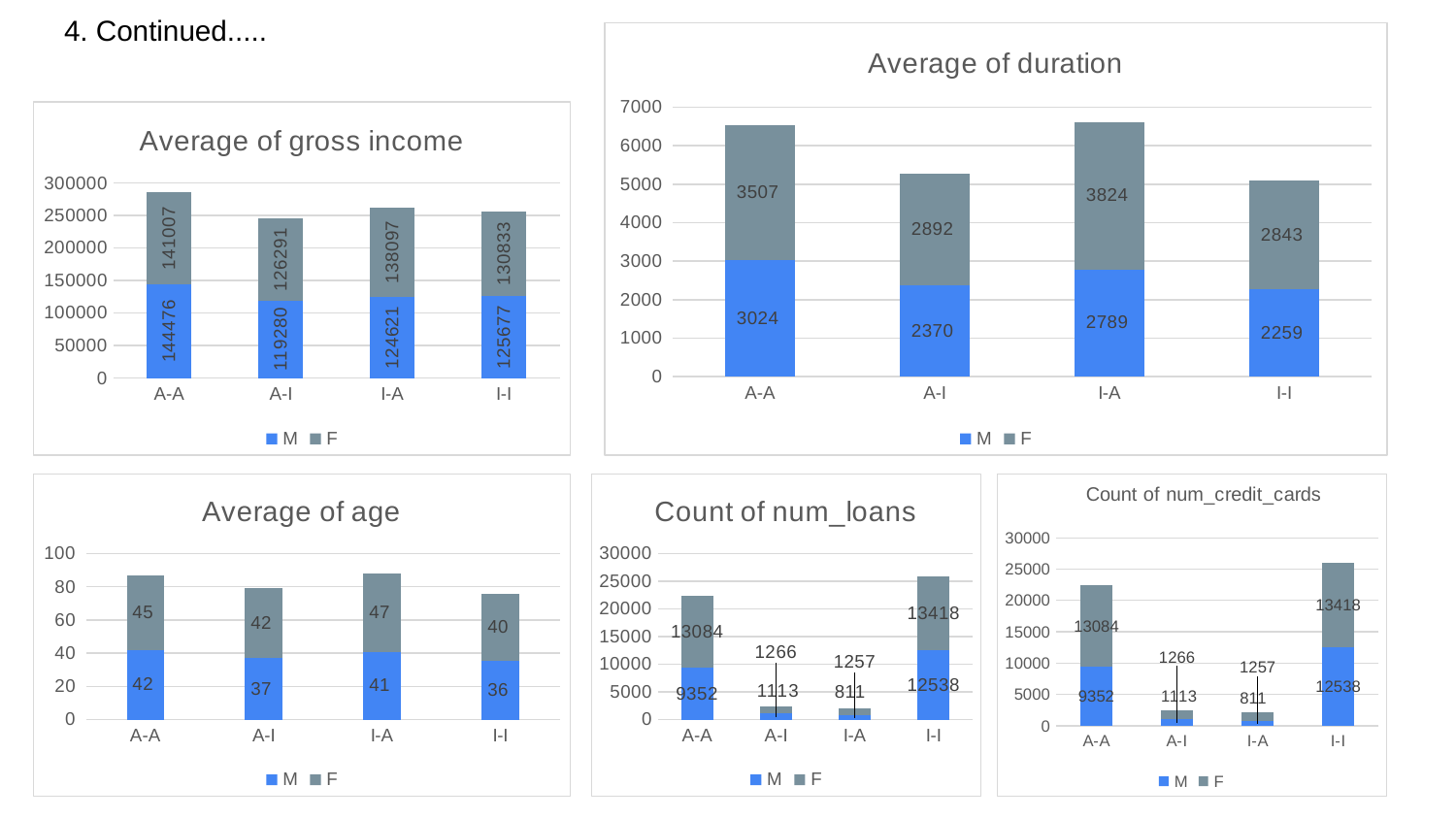

# 4. Continued.....

### Chart: Average of duration

| Category | M | F |
|---|---|---|
| A-A | 3024.03550042772 | 3507.01207581779 |
| A-I | 2370.30637915544 | 2891.77409162717 |
| I-A | 2789.20715166461 | 3823.6046141607 |
| I-I | 2258.94201627054 | 2843.48911909375 |

### Chart: Average of gross income

| Category | M | F |
|---|---|---|
| A-A | 144476.0 | 141007.0 |
| A-I | 119280.0 | 126291.0 |
| I-A | 124621.0 | 138097.0 |
| I-I | 125677.0 | 130833.0 |

### Chart: Average of age

| Category | M | F |
|---|---|---|
| A-A | 42.1274593669803 | 44.7568786303883 |
| A-I | 36.9694519317161 | 42.0979462875198 |
| I-A | 40.9765721331689 | 47.0175019888624 |
| I-I | 35.6594353166374 | 40.3530332389328 |

### Chart: Count of num_loans

| Category | M | F |
|---|---|---|
| A-A | 9352.0 | 13084.0 |
| A-I | 1113.0 | 1266.0 |
| I-A | 811.0 | 1257.0 |
| I-I | 12538.0 | 13418.0 |

### Chart: Count of num_credit_cards

| Category | M | F |
|---|---|---|
| A-A | 9352.0 | 13084.0 |
| A-I | 1113.0 | 1266.0 |
| I-A | 811.0 | 1257.0 |
| I-I | 12538.0 | 13418.0 |